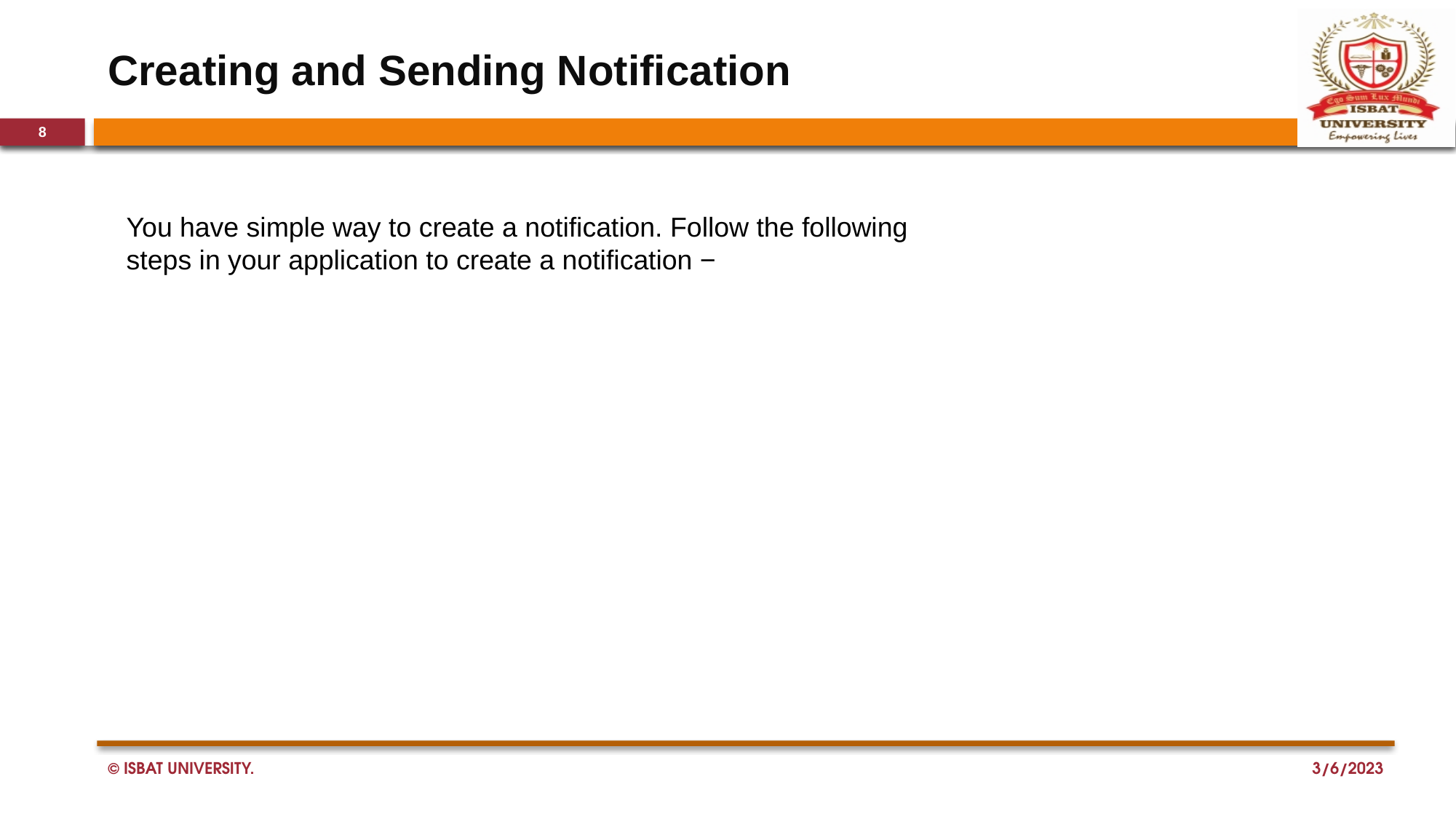

# Creating and Sending Notification
8

You have simple way to create a notification. Follow the following steps in your application to create a notification −